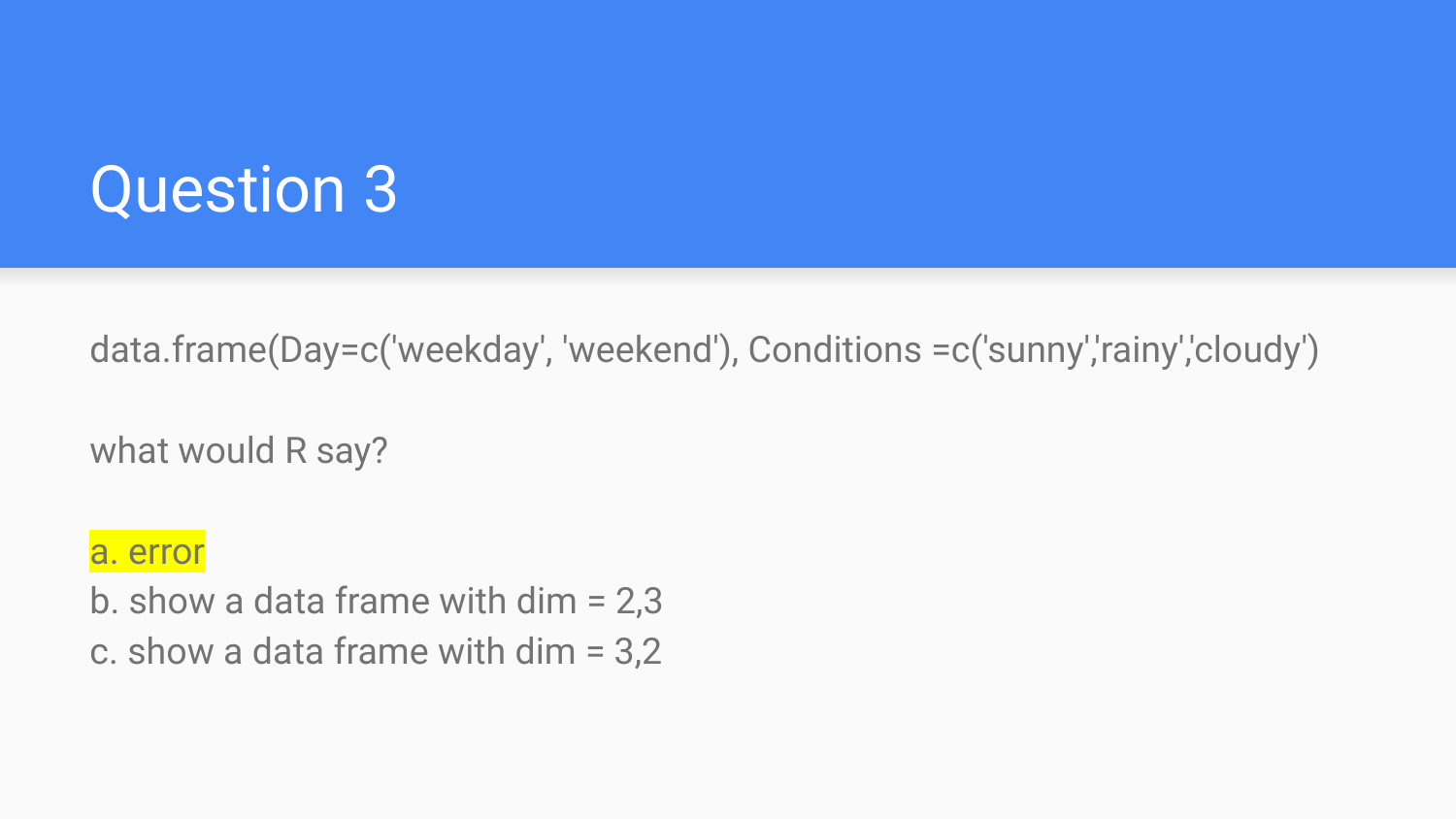

# Question 3
data.frame(Day=c('weekday', 'weekend'), Conditions =c('sunny','rainy','cloudy')

what would R say?

a. error
b. show a data frame with dim = 2,3
c. show a data frame with dim = 3,2